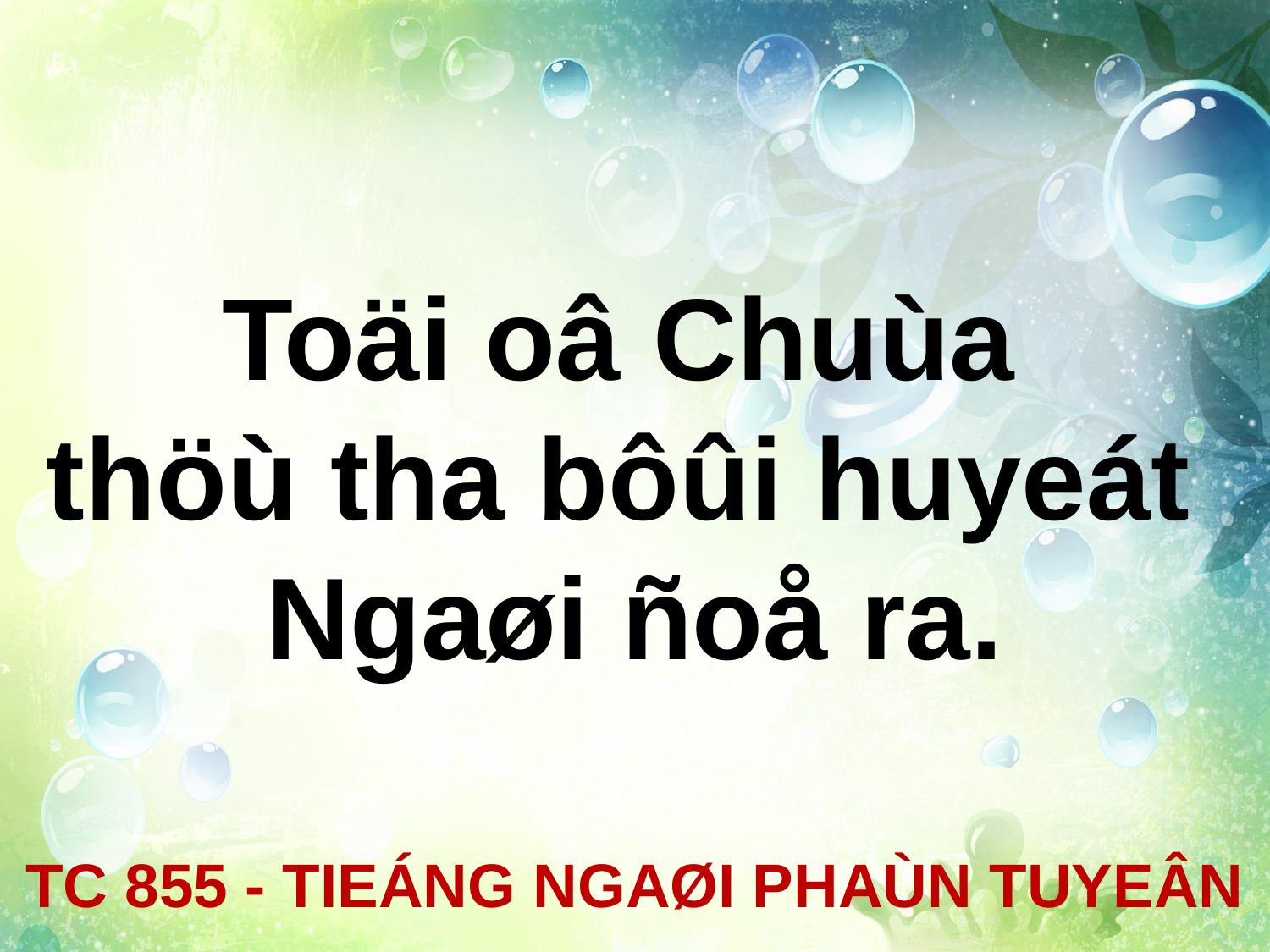

Toäi oâ Chuùa
thöù tha bôûi huyeát
Ngaøi ñoå ra.
TC 855 - TIEÁNG NGAØI PHAÙN TUYEÂN